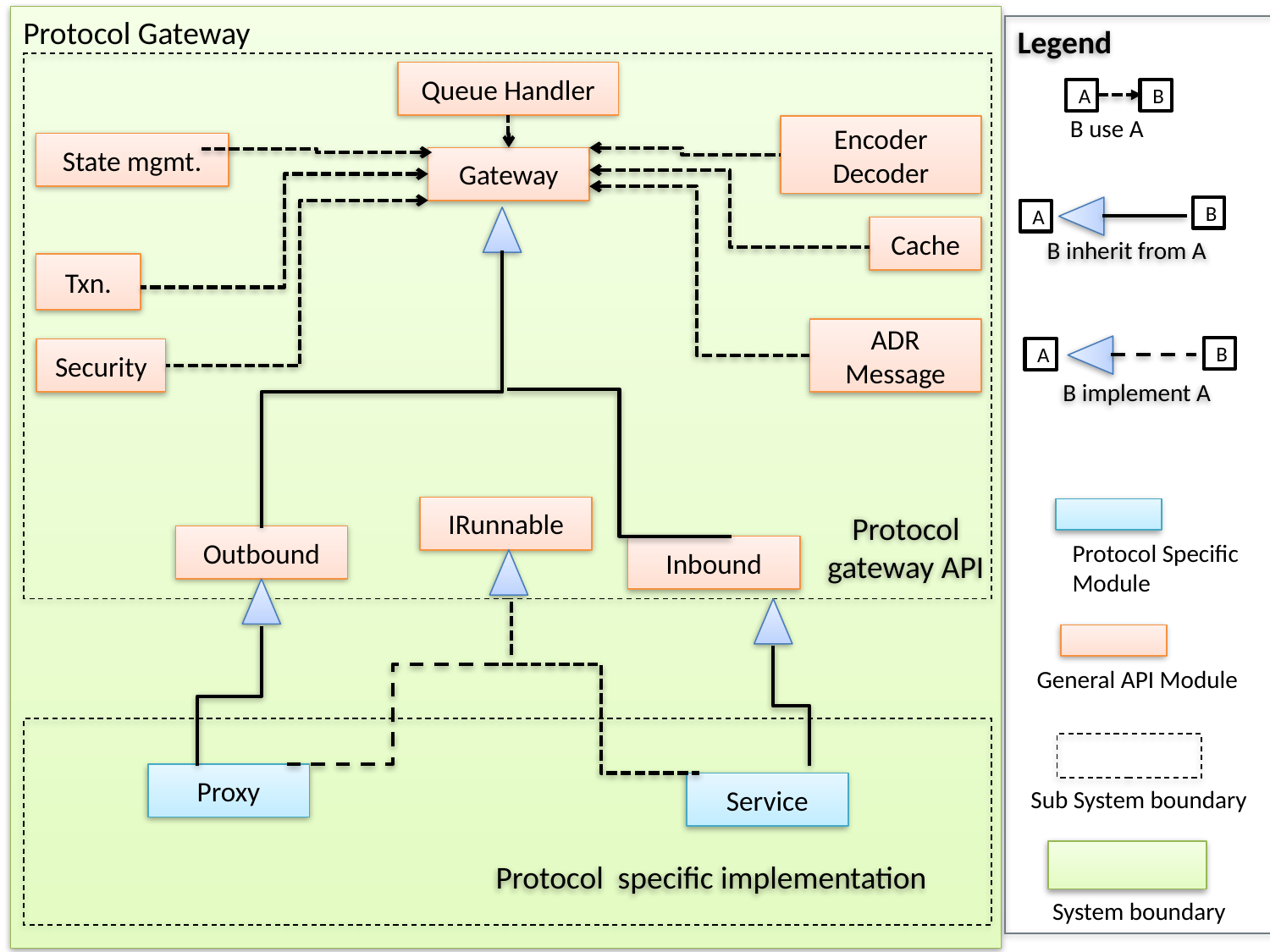

Protocol Gateway
Legend

Queue Handler
A
B
B use A
Encoder
Decoder
State mgmt.
Gateway

B
A

Cache
B inherit from A
Txn.
ADR Message

B
A
Security
B implement A
IRunnable

Protocol gateway API
Outbound
Protocol Specific
Module
Inbound

General API Module

Proxy
Service
Sub System boundary
Protocol  specific implementation

System boundary